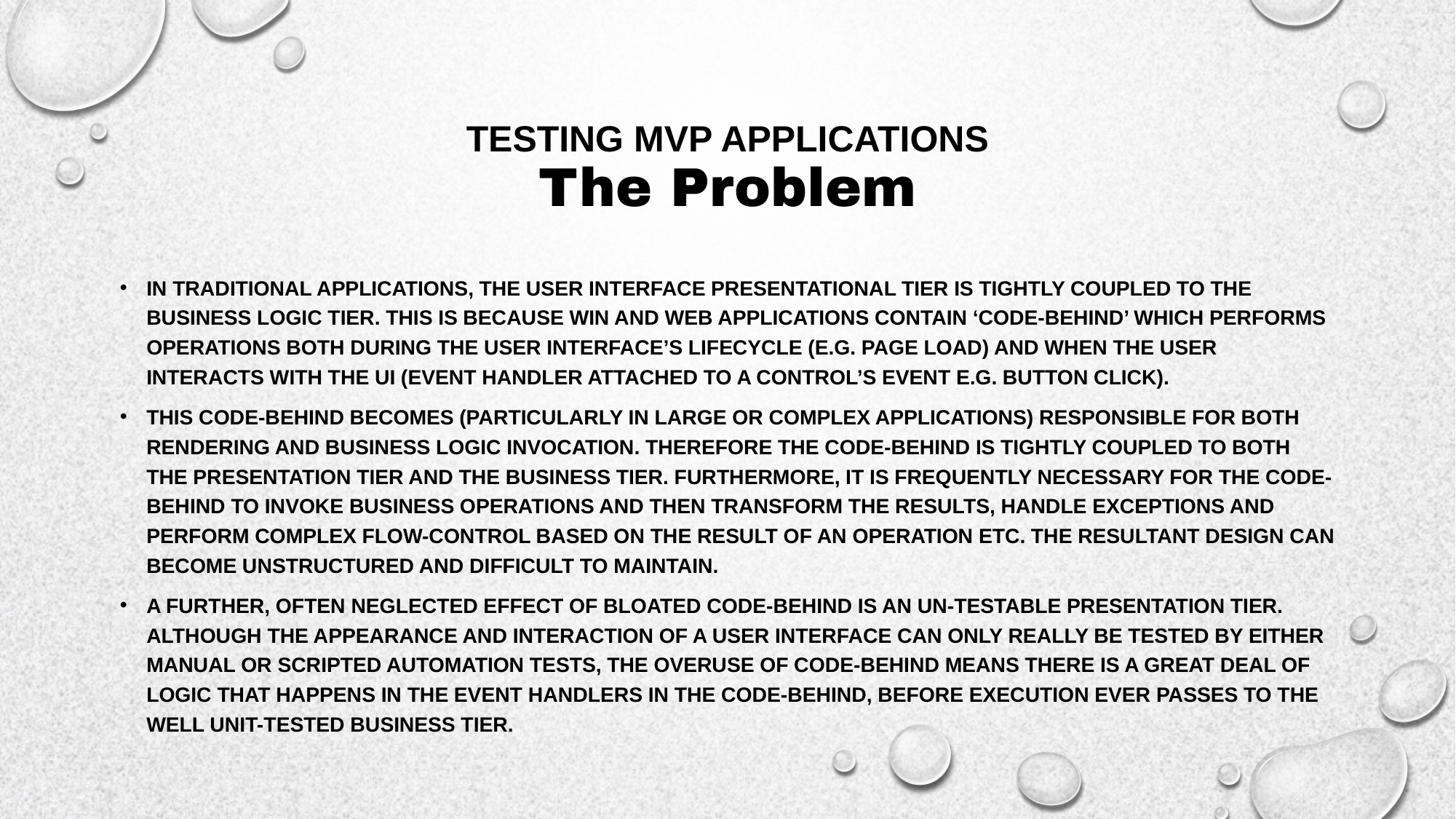

# Testing Mvp applications The Problem
In traditional applications, the user interface presentational tier is tightly coupled to the business logic tier. This is because Win and Web applications contain ‘code-behind’ which performs operations both during the User Interface’s lifecycle (e.g. Page Load) and when the user interacts with the UI (event handler attached to a control’s event e.g. button click).
This code-behind becomes (particularly in large or complex applications) responsible for both rendering and business logic invocation. Therefore the code-behind is tightly coupled to both the Presentation tier and the Business tier. Furthermore, it is frequently necessary for the code-behind to invoke business operations and then transform the results, handle exceptions and perform complex flow-control based on the result of an operation etc. The resultant design can become unstructured and difficult to maintain.
A further, often neglected effect of bloated code-behind is an un-testable presentation tier. Although the appearance and interaction of a User Interface can only really be tested by either manual or scripted automation tests, the overuse of code-behind means there is a great deal of logic that happens in the event handlers in the code-behind, before execution ever passes to the well unit-tested Business tier.